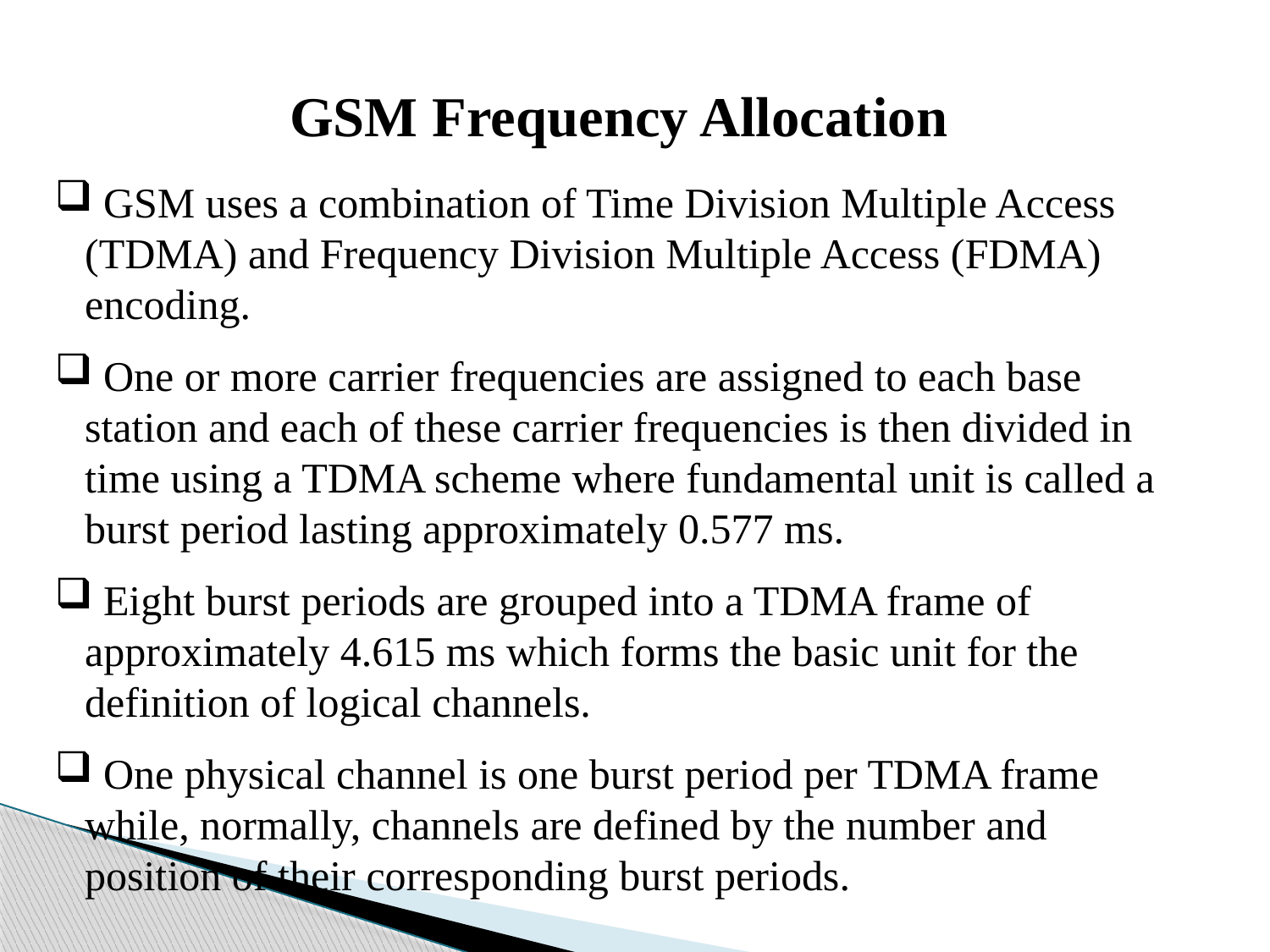

GSM Frequency Allocation
 GSM uses a combination of Time Division Multiple Access (TDMA) and Frequency Division Multiple Access (FDMA) encoding.
 One or more carrier frequencies are assigned to each base station and each of these carrier frequencies is then divided in time using a TDMA scheme where fundamental unit is called a burst period lasting approximately 0.577 ms.
 Eight burst periods are grouped into a TDMA frame of  approximately 4.615 ms which forms the basic unit for the definition of logical channels.
 One physical channel is one burst period per TDMA frame while, normally, channels are defined by the number and position of their corresponding burst periods.